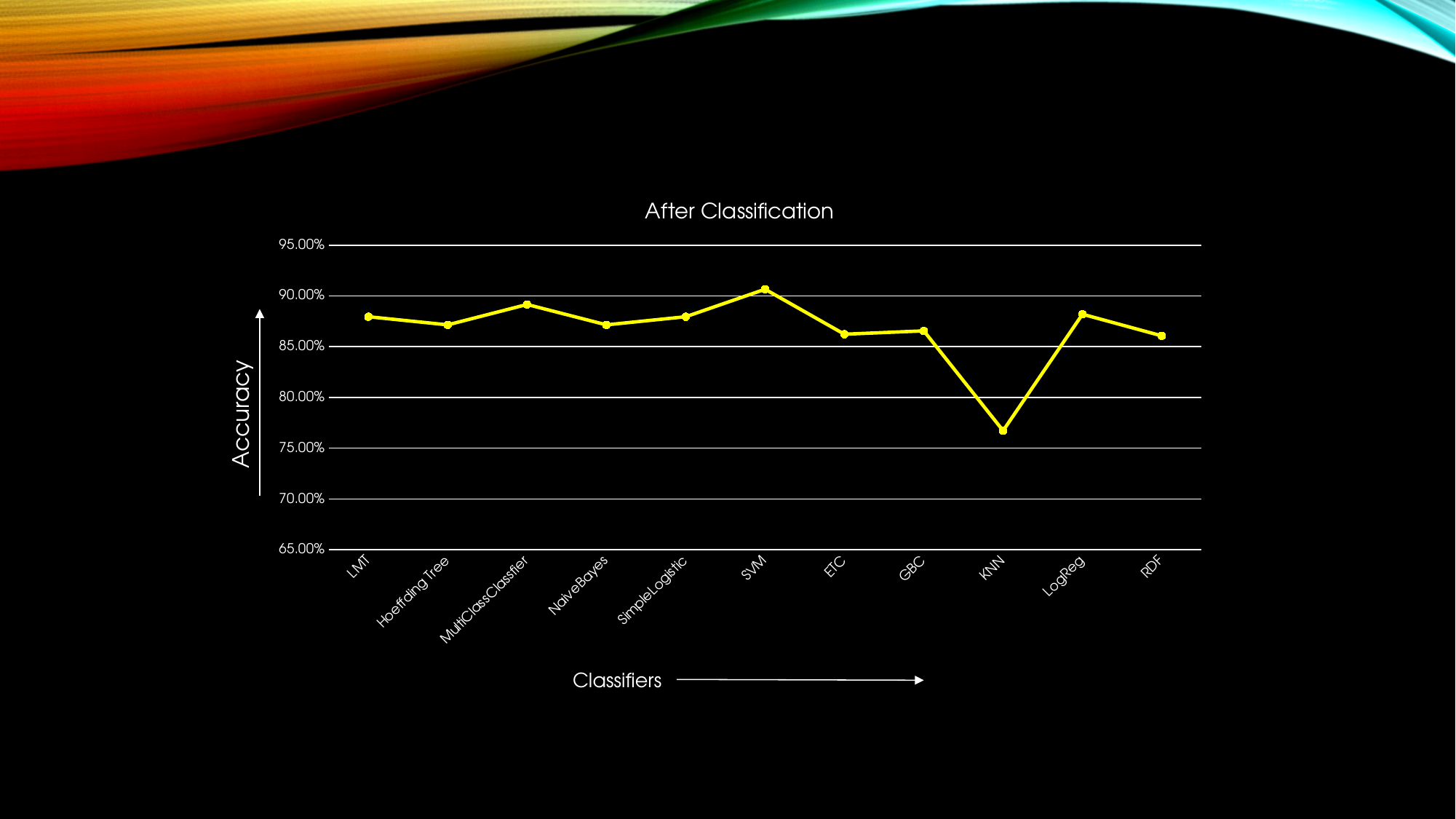

### Chart: After Classification

| Category | Accuracy |
|---|---|
| LMT | 0.8795 |
| Hoeffding Tree | 0.8715 |
| MultiClassClassfier | 0.8916 |
| NaiveBayes | 0.8715 |
| SimpleLogistic | 0.8795 |
| SVM | 0.90656 |
| ETC | 0.8623 |
| GBC | 0.86557 |
| KNN | 0.76721 |
| LogReg | 0.88197 |
| RDF | 0.86066 |
Accuracy
Classifiers